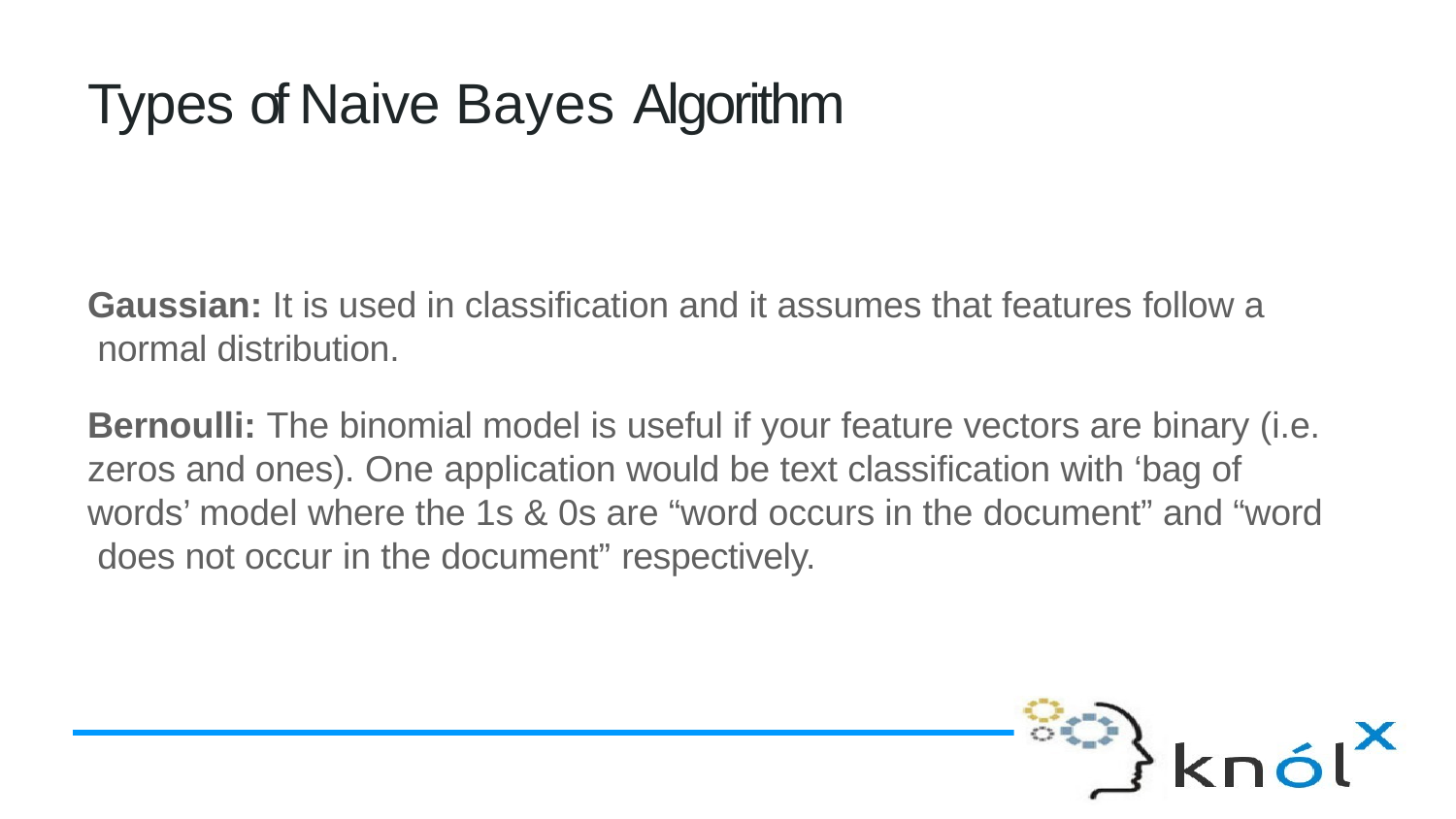

# Types of Naive Bayes Algorithm
Gaussian: It is used in classification and it assumes that features follow a  normal distribution.
Bernoulli: The binomial model is useful if your feature vectors are binary (i.e.  zeros and ones). One application would be text classification with ‘bag of  words’ model where the 1s & 0s are “word occurs in the document” and “word  does not occur in the document” respectively.